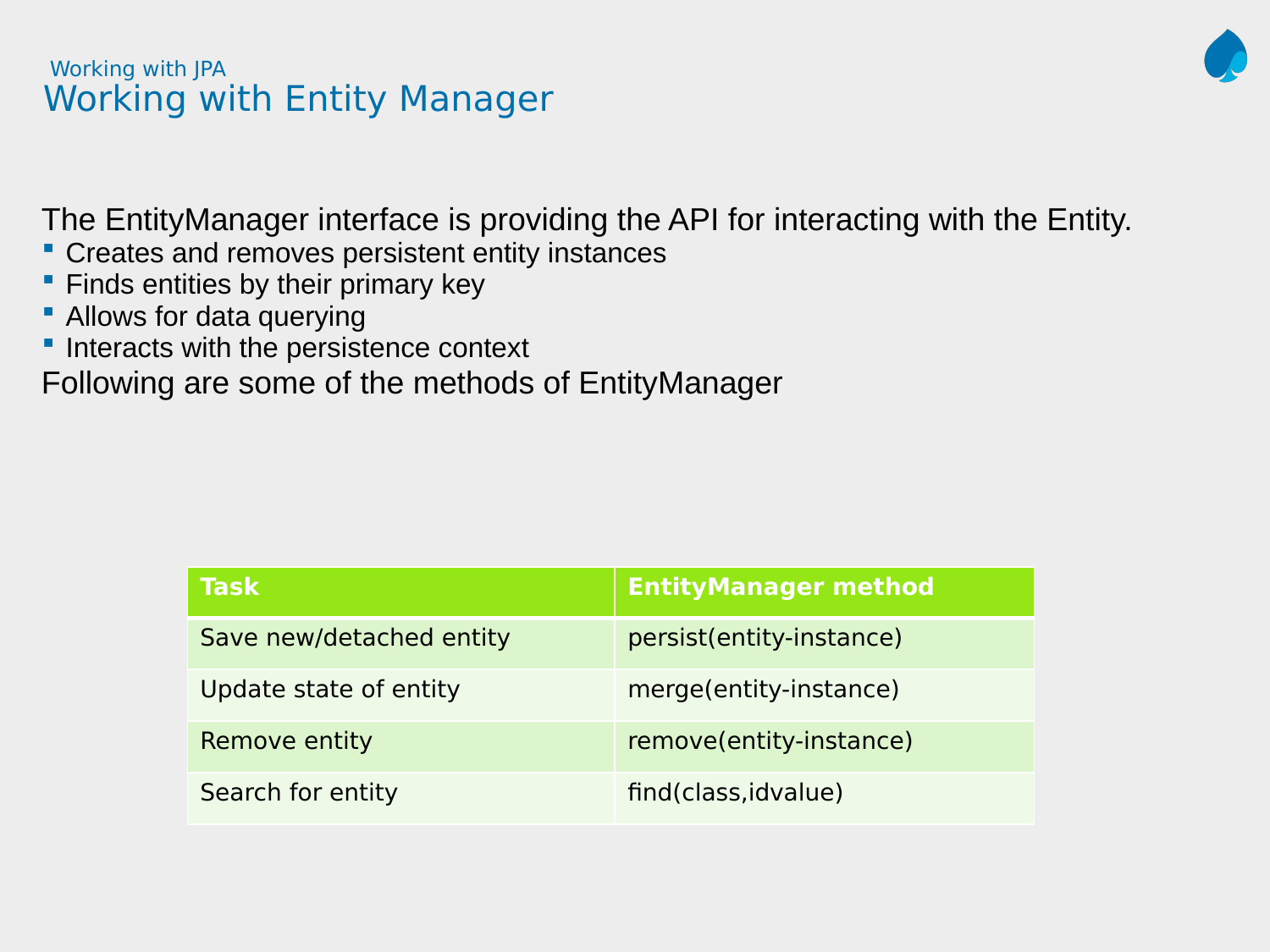

# Working with JPA Working with Entity Manager
The EntityManager interface is providing the API for interacting with the Entity.
Creates and removes persistent entity instances
Finds entities by their primary key
Allows for data querying
Interacts with the persistence context
Following are some of the methods of EntityManager

| Task | EntityManager method |
| --- | --- |
| Save new/detached entity | persist(entity-instance) |
| Update state of entity | merge(entity-instance) |
| Remove entity | remove(entity-instance) |
| Search for entity | find(class,idvalue) |